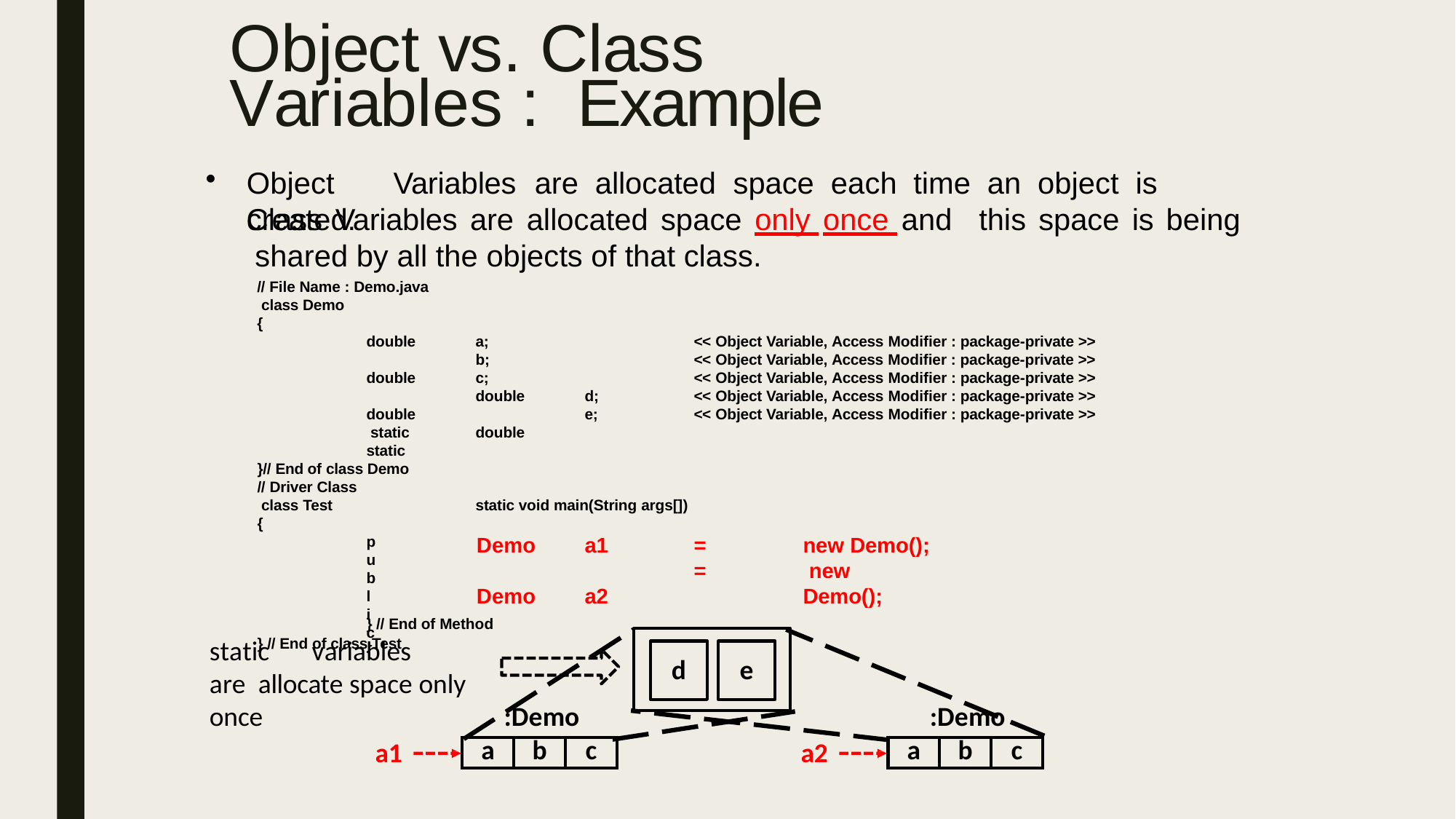

# Object vs. Class Variables :  Example
Object	Variables	are	allocated	space	each	time	an	object	is	created.
Class Variables are allocated space only once and  shared by all the objects of that class.
// File Name : Demo.java  class Demo
{
this space is being
a;
b;
c;  double  double
<< Object Variable, Access Modifier : package-private >>
<< Object Variable, Access Modifier : package-private >>
<< Object Variable, Access Modifier : package-private >>
<< Object Variable, Access Modifier : package-private >>
<< Object Variable, Access Modifier : package-private >>
double  double  double  static  static
}// End of class Demo
// Driver Class  class Test
{
public
{
d;
e;
static void main(String args[])
Demo  Demo
} // End of Method
} // End of class Test
a1  a2
=
=
new Demo();  new Demo();

static	variables	are  allocate space only once

d
e
:Demo
:Demo
a1
a2
| a | b | c |
| --- | --- | --- |
| a | b | c |
| --- | --- | --- |